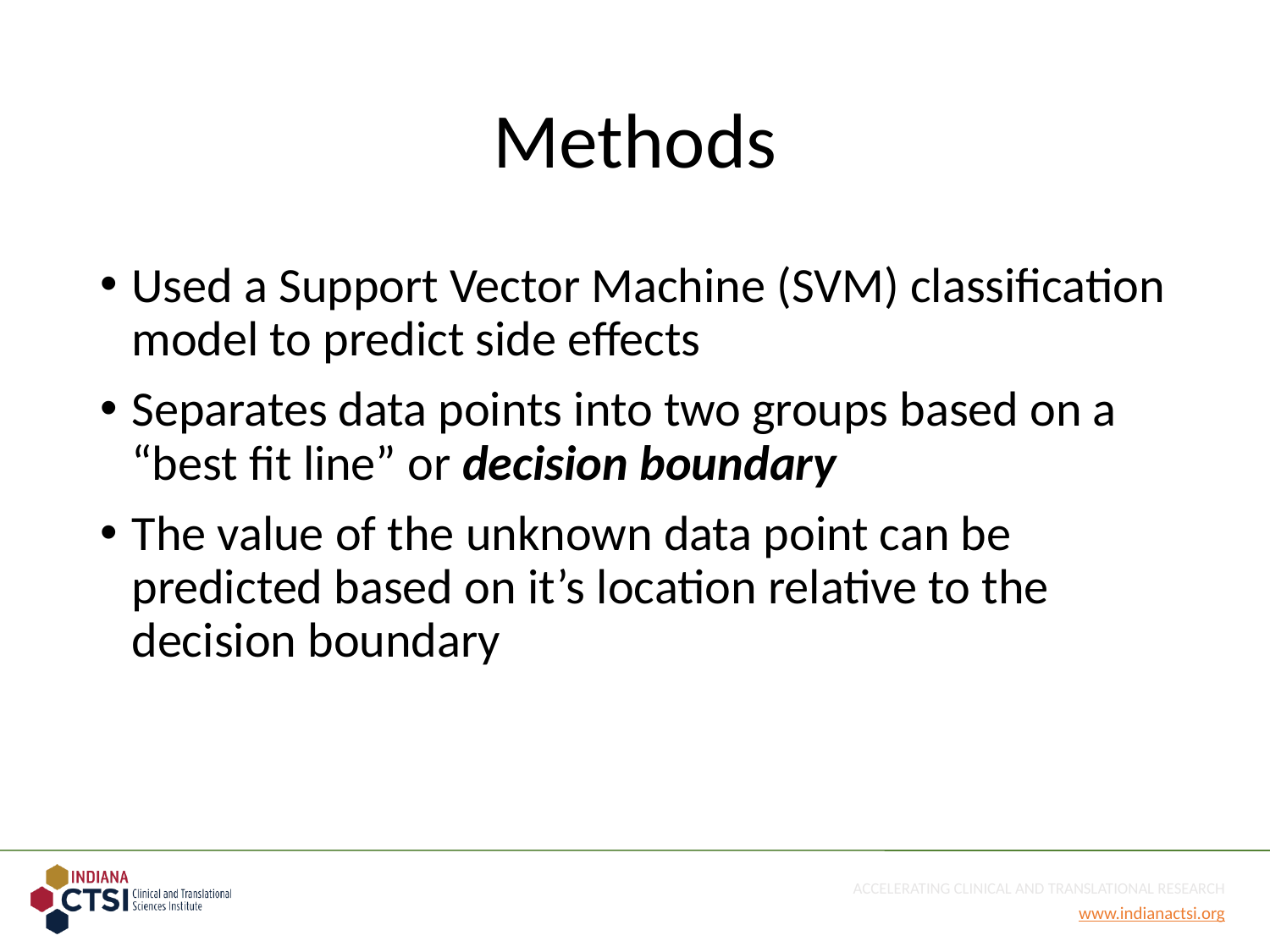

# Methods
Used a Support Vector Machine (SVM) classification model to predict side effects
Separates data points into two groups based on a “best fit line” or decision boundary
The value of the unknown data point can be predicted based on it’s location relative to the decision boundary